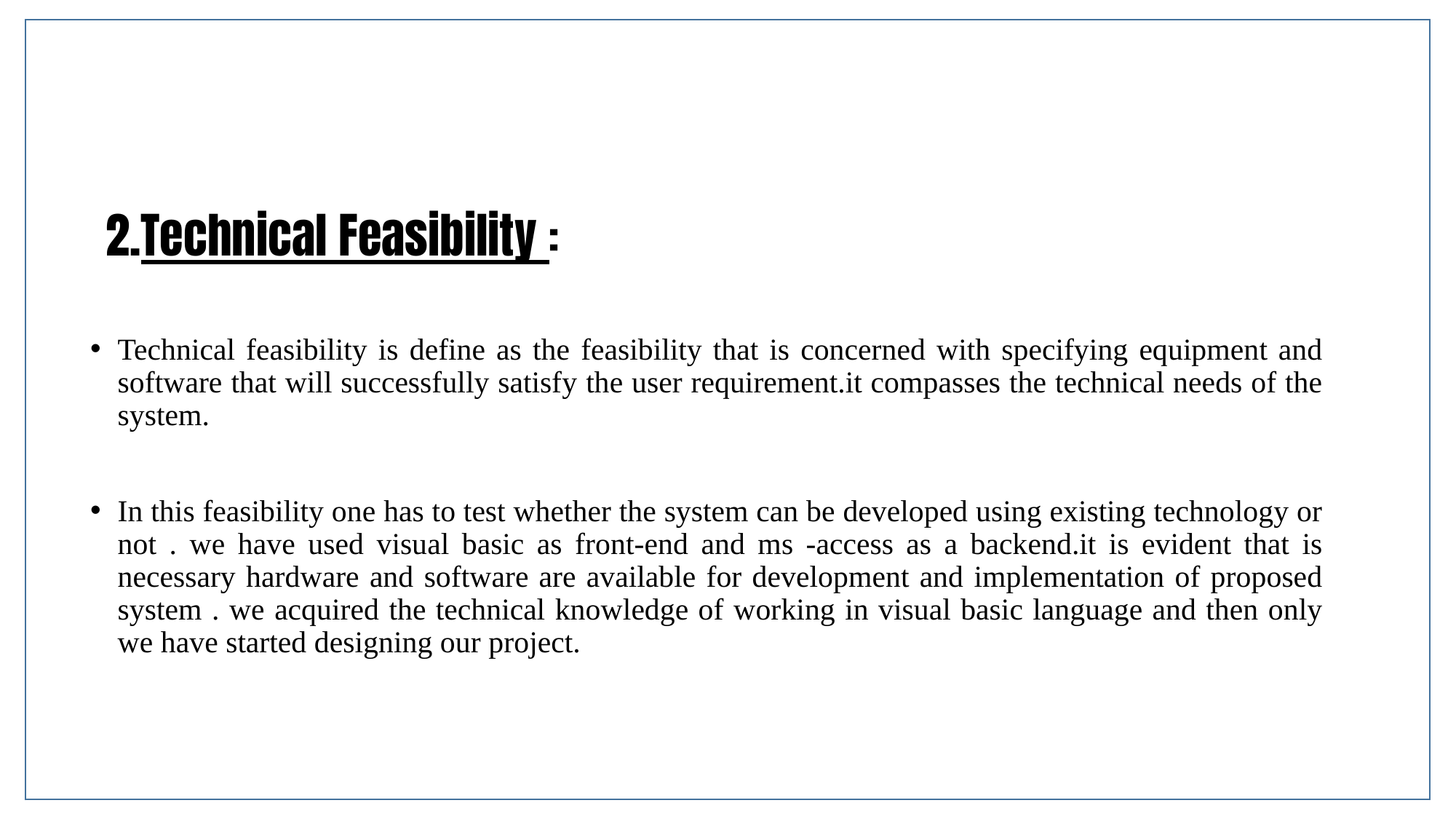

# 2.Technical Feasibility :
Technical feasibility is define as the feasibility that is concerned with specifying equipment and software that will successfully satisfy the user requirement.it compasses the technical needs of the system.

In this feasibility one has to test whether the system can be developed using existing technology or not . we have used visual basic as front-end and ms -access as a backend.it is evident that is necessary hardware and software are available for development and implementation of proposed system . we acquired the technical knowledge of working in visual basic language and then only we have started designing our project.